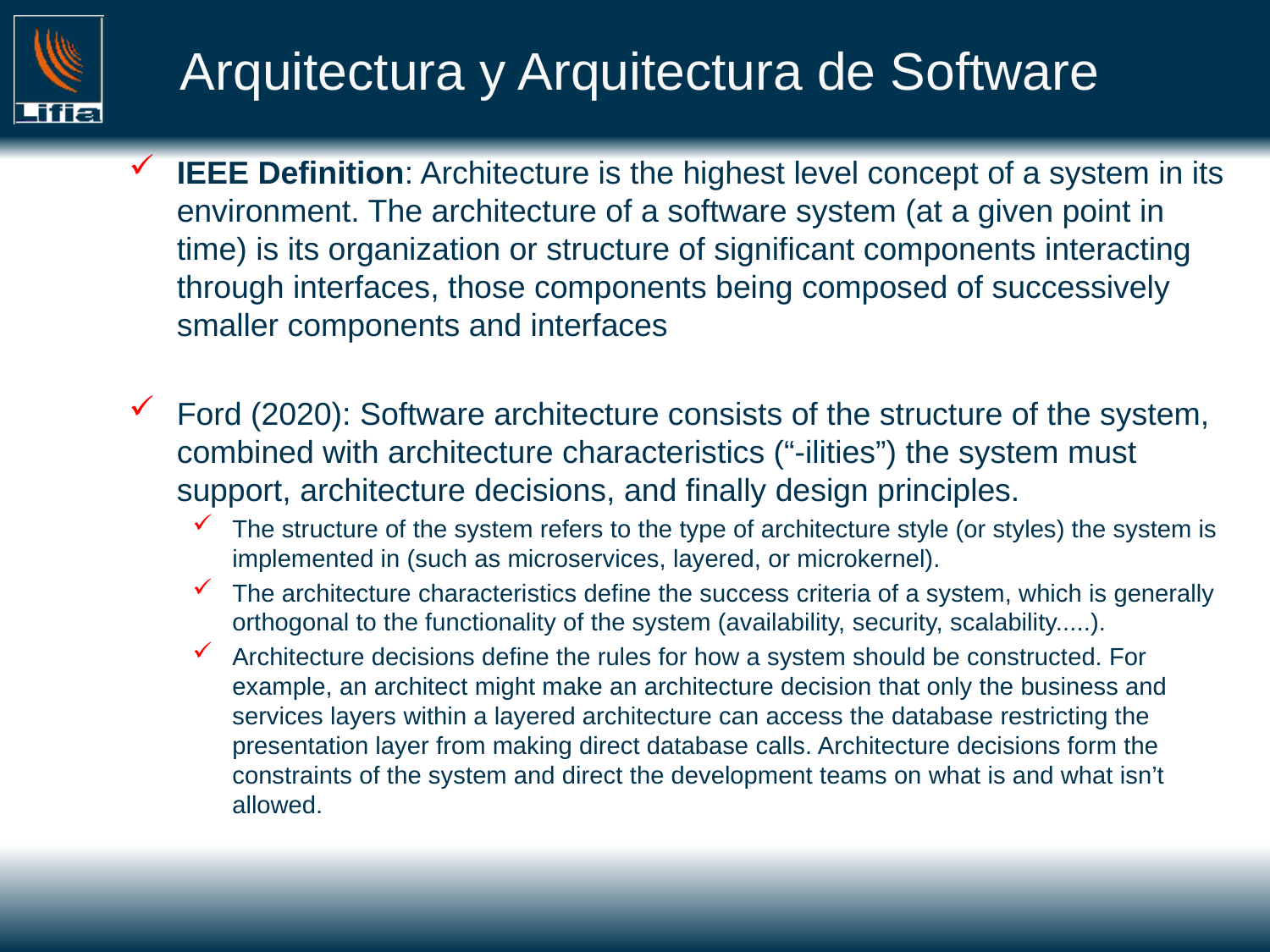

# Arquitectura y Arquitectura de Software
IEEE Definition: Architecture is the highest level concept of a system in its environment. The architecture of a software system (at a given point in time) is its organization or structure of significant components interacting through interfaces, those components being composed of successively smaller components and interfaces

Ford (2020): Software architecture consists of the structure of the system, combined with architecture characteristics (“-ilities”) the system must support, architecture decisions, and finally design principles.
The structure of the system refers to the type of architecture style (or styles) the system is implemented in (such as microservices, layered, or microkernel).
The architecture characteristics define the success criteria of a system, which is generally orthogonal to the functionality of the system (availability, security, scalability.....).
Architecture decisions define the rules for how a system should be constructed. For example, an architect might make an architecture decision that only the business and services layers within a layered architecture can access the database restricting the presentation layer from making direct database calls. Architecture decisions form the constraints of the system and direct the development teams on what is and what isn’t allowed.